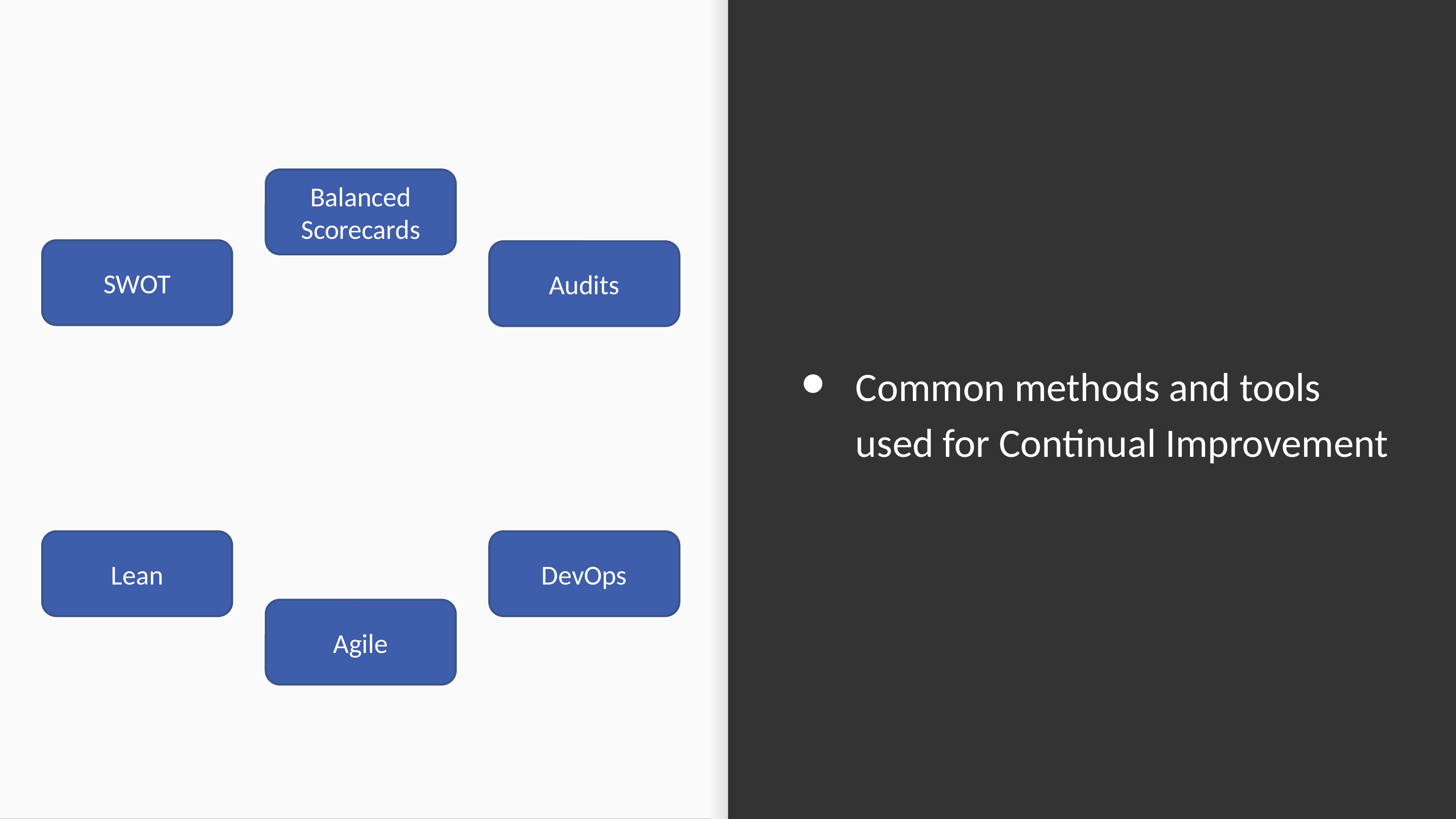

Common methods and tools used for Continual Improvement
Balanced Scorecards
SWOT
Audits
Lean
DevOps
Agile